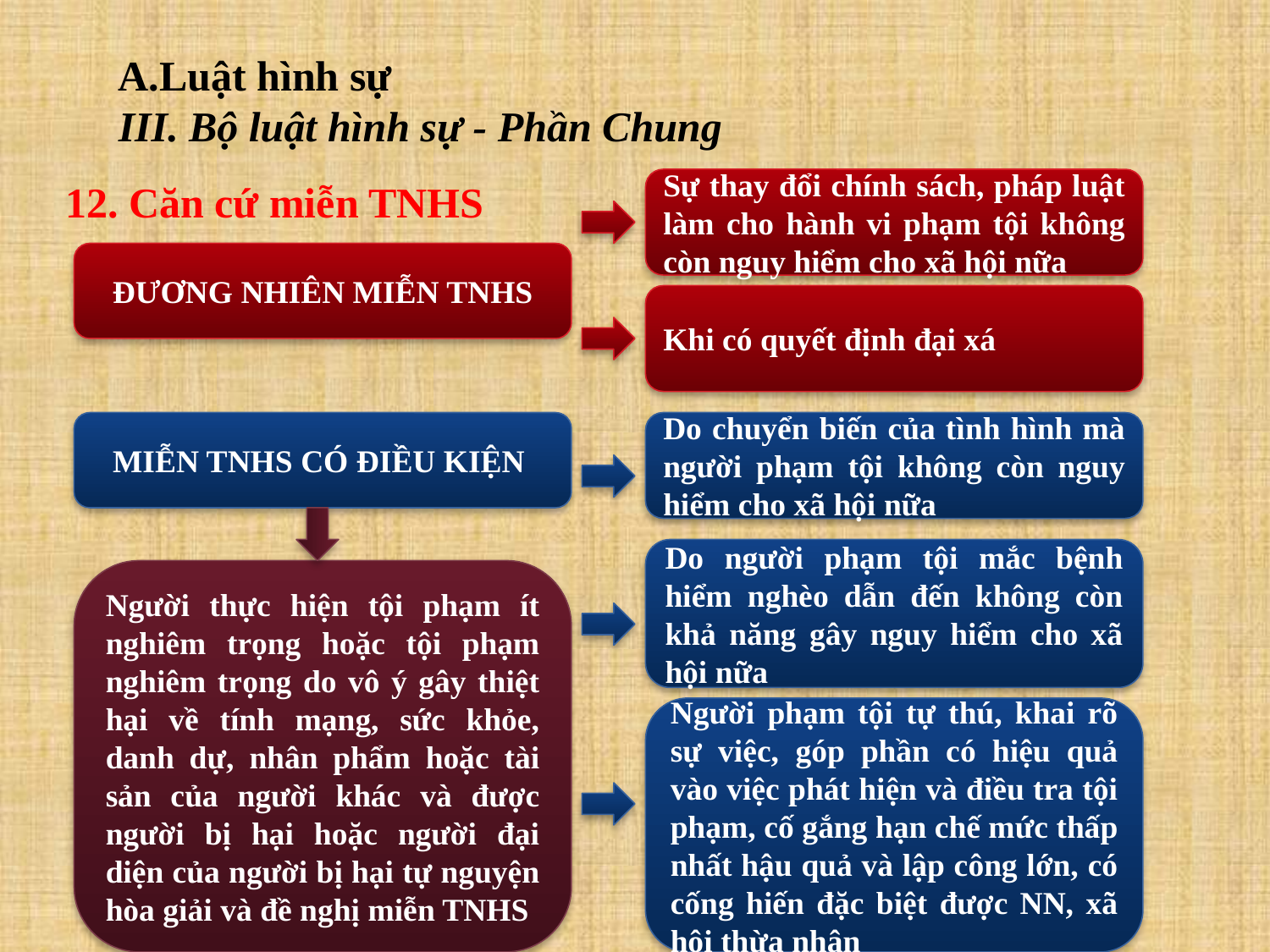

A.Luật hình sự
III. Bộ luật hình sự - Phần Chung

12. Căn cứ miễn TNHS

Sự thay đổi chính sách, pháp luật làm cho hành vi phạm tội không còn nguy hiểm cho xã hội nữa

ĐƯƠNG NHIÊN MIỄN TNHS
Khi có quyết định đại xá

MIỄN TNHS CÓ ĐIỀU KIỆN
Do chuyển biến của tình hình mà người phạm tội không còn nguy hiểm cho xã hội nữa

Do người phạm tội mắc bệnh hiểm nghèo dẫn đến không còn khả năng gây nguy hiểm cho xã hội nữa
Người thực hiện tội phạm ít nghiêm trọng hoặc tội phạm nghiêm trọng do vô ý gây thiệt hại về tính mạng, sức khỏe, danh dự, nhân phẩm hoặc tài sản của người khác và được người bị hại hoặc người đại diện của người bị hại tự nguyện hòa giải và đề nghị miễn TNHS

Người phạm tội tự thú, khai rõ sự việc, góp phần có hiệu quả vào việc phát hiện và điều tra tội phạm, cố gắng hạn chế mức thấp nhất hậu quả và lập công lớn, có cống hiến đặc biệt được NN, xã hội thừa nhận